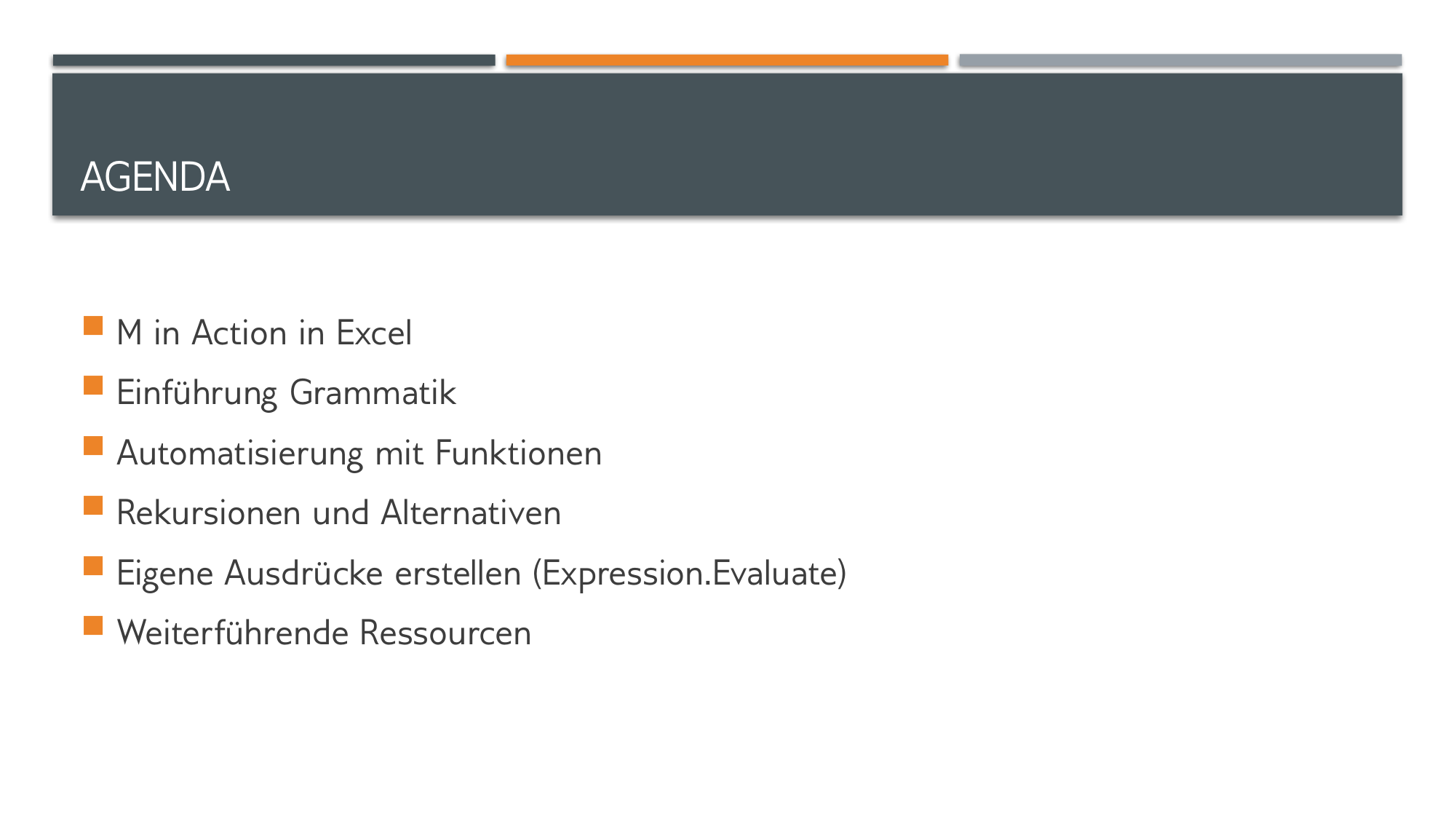

# Agenda
M in Action in Excel
Einführung Grammatik
Automatisierung mit Funktionen
Rekursionen und Alternativen
Eigene Ausdrücke erstellen (Expression.Evaluate)
Weiterführende Ressourcen